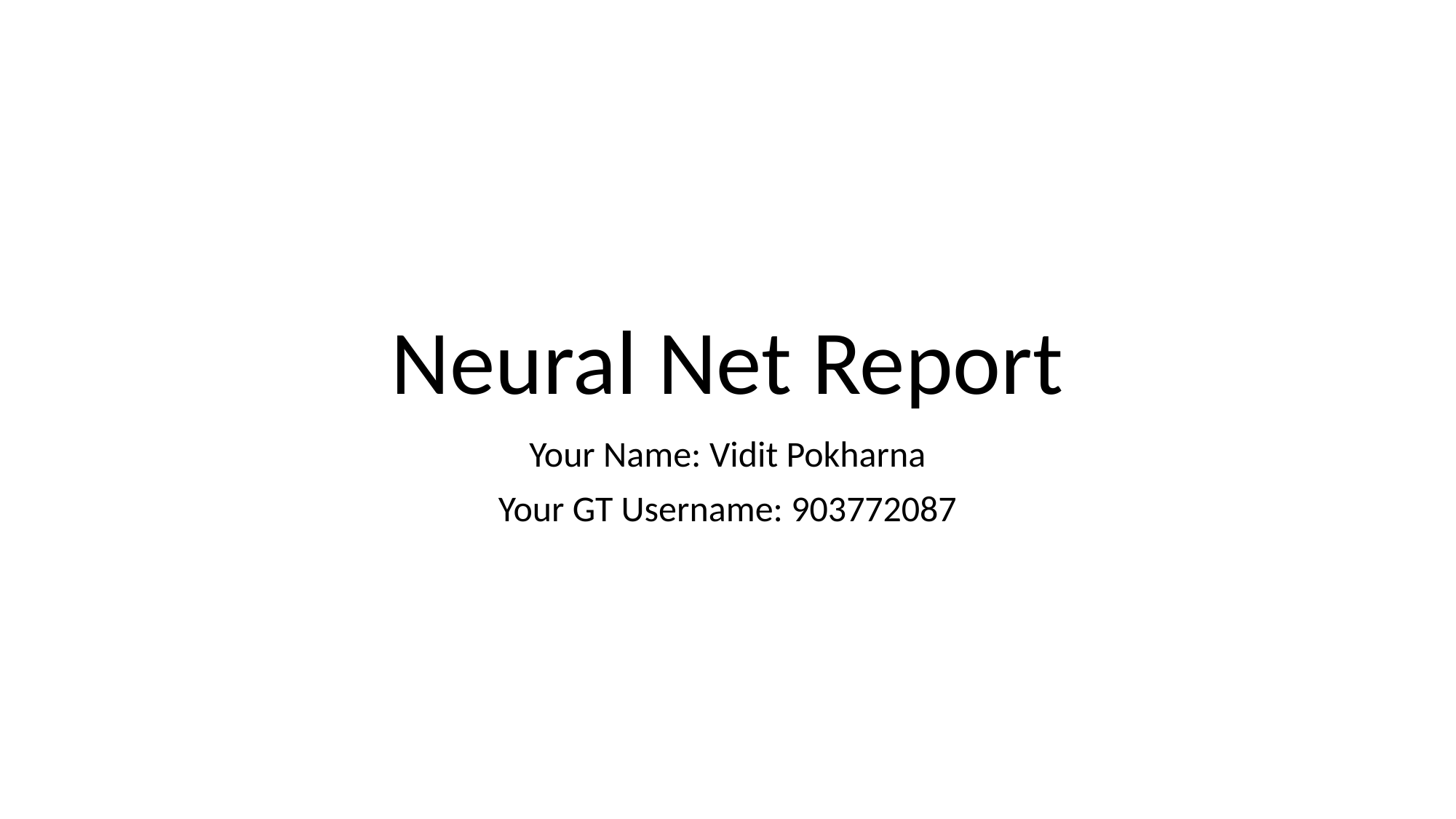

# Neural Net Report
Your Name: Vidit Pokharna
Your GT Username: 903772087